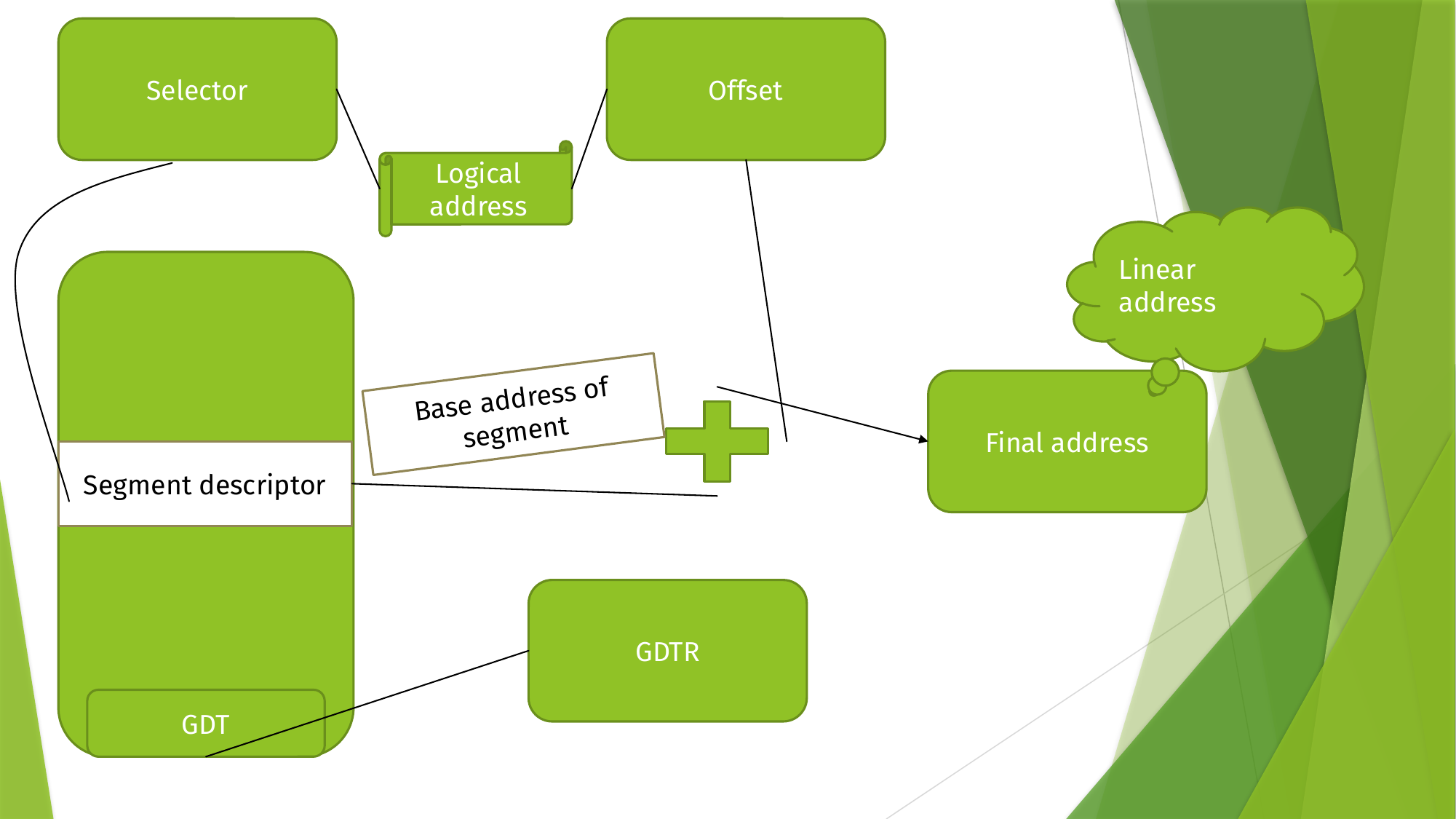

Offset
Selector
Logical address

Linear address

Final address
Base address of segment

Segment descriptor
GDTR
GDT